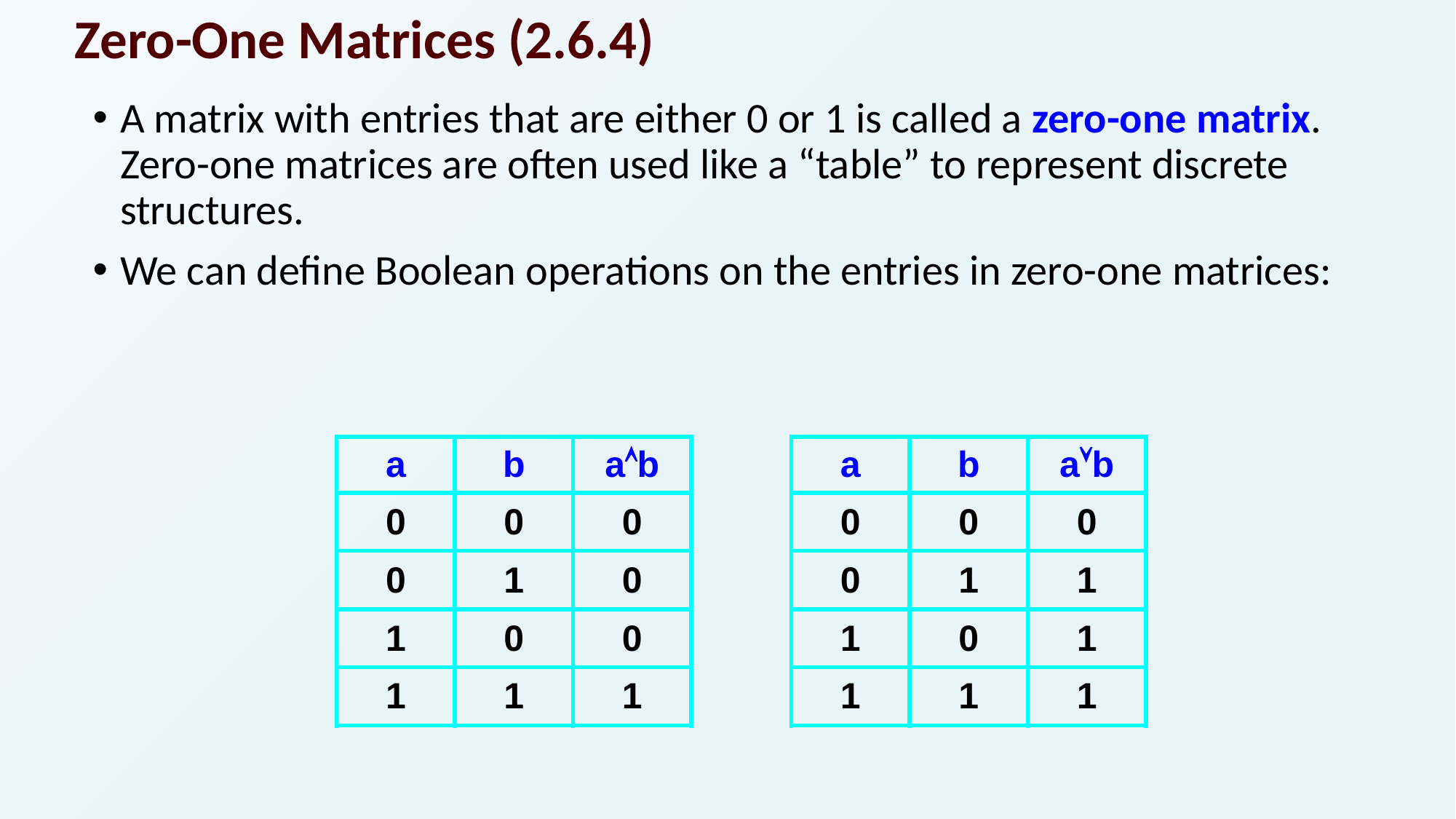

# Zero-One Matrices (2.6.4)
A matrix with entries that are either 0 or 1 is called a zero-one matrix. Zero-one matrices are often used like a “table” to represent discrete structures.

We can define Boolean operations on the entries in zero-one matrices:
| a | b | a∧b |
| --- | --- | --- |
| 0 | 0 | 0 |
| 0 | 1 | 0 |
| 1 | 0 | 0 |
| 1 | 1 | 1 |
| a | b | a∨b |
| --- | --- | --- |
| 0 | 0 | 0 |
| 0 | 1 | 1 |
| 1 | 0 | 1 |
| 1 | 1 | 1 |